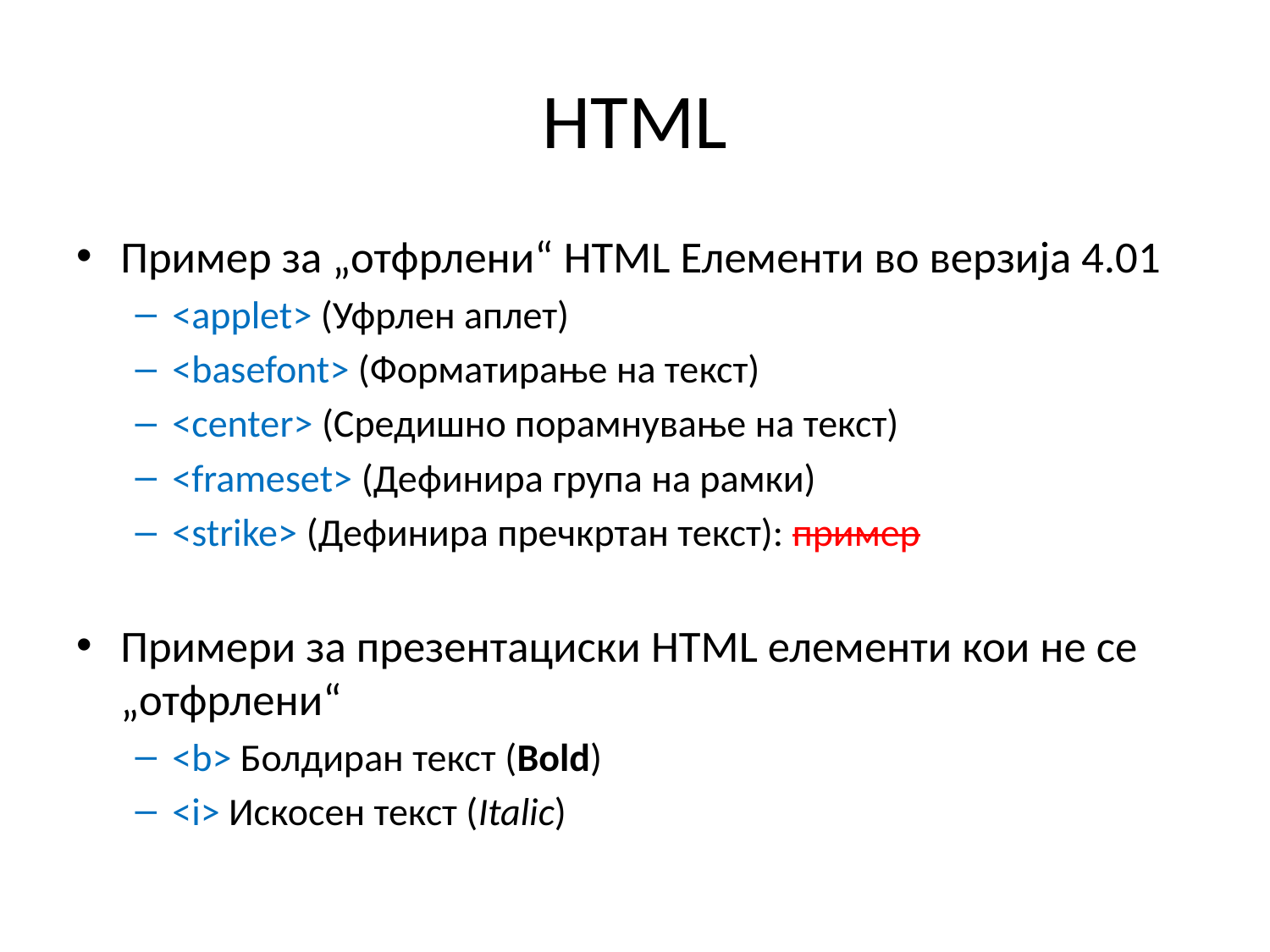

# HTML
Пример за „отфрлени“ HTML Елементи во верзија 4.01
<applet> (Уфрлен аплет)
<basefont> (Форматирање на текст)
<center> (Средишно порамнување на текст)
<frameset> (Дефинира група на рамки)
<strike> (Дефинира пречкртан текст): пример

Примери за презентациски HTML елементи кои не се „отфрлени“
<b> Болдиран текст (Bold)
<i> Искосен текст (Italic)